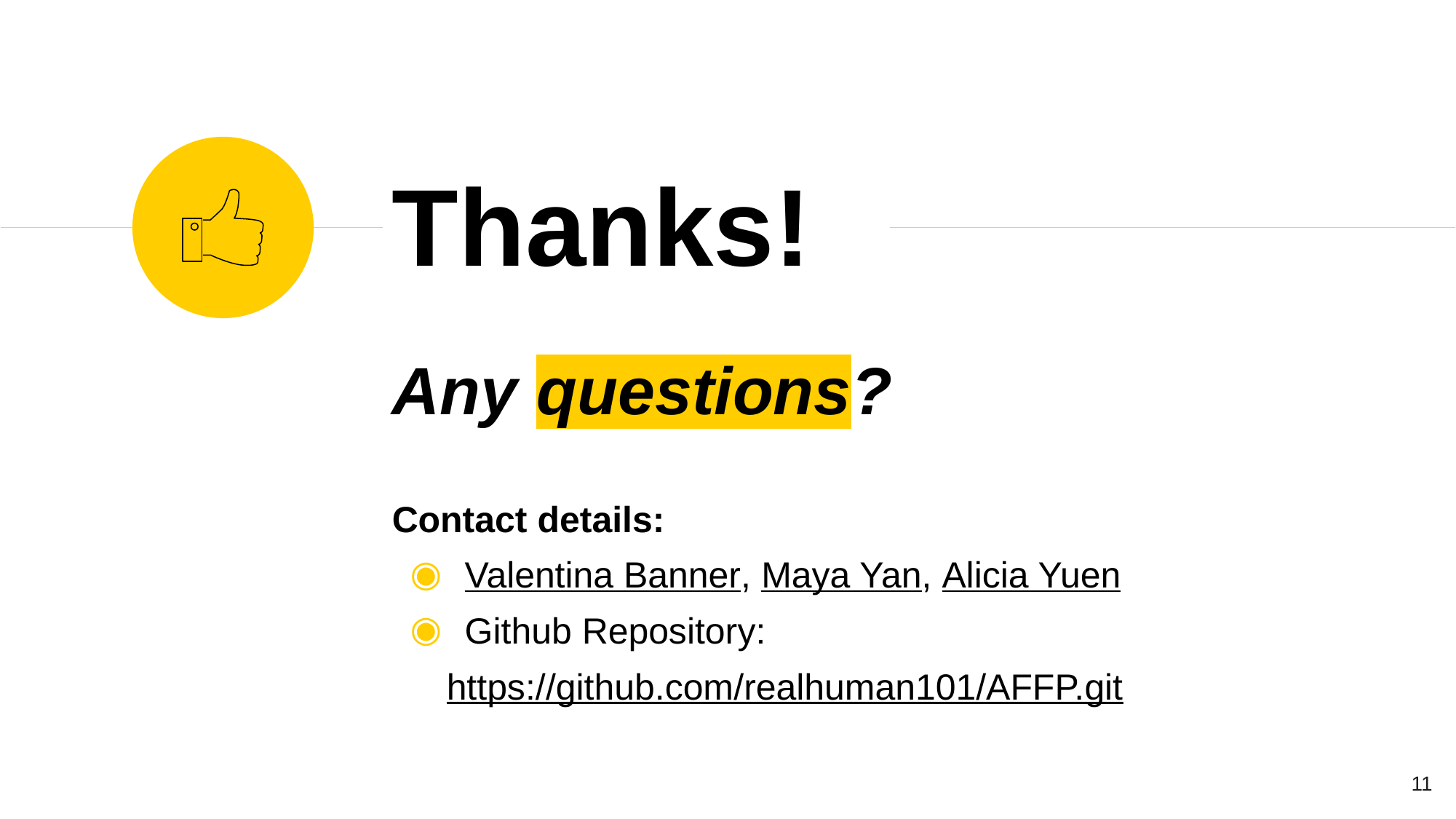

Thanks!

Any questions?

Contact details:
Valentina Banner, Maya Yan, Alicia Yuen
Github Repository:
https://github.com/realhuman101/AFFP.git
11